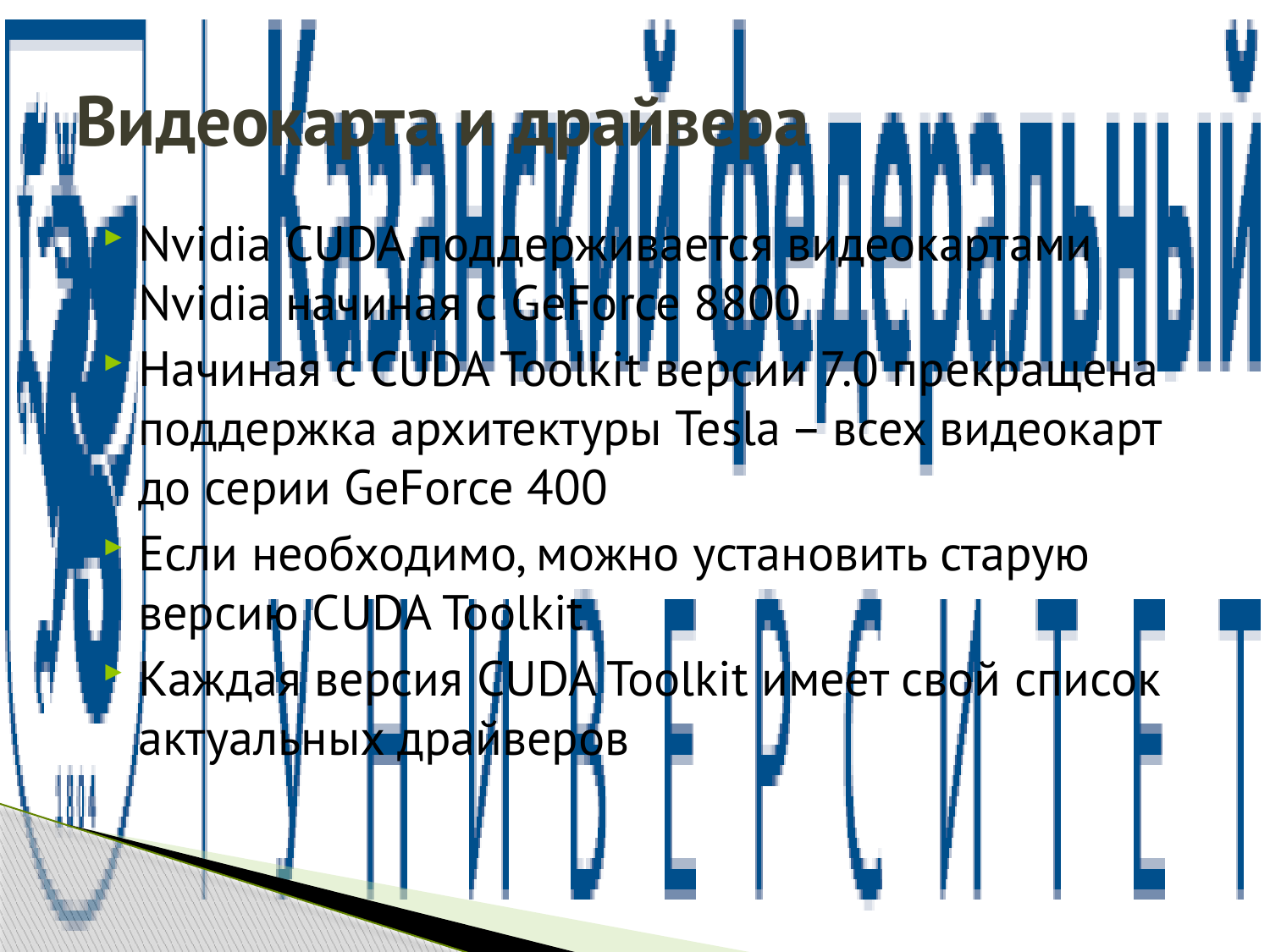

# Видеокарта и драйвера
Nvidia CUDA поддерживается видеокартами Nvidia начиная с GeForce 8800
Начиная с CUDA Toolkit версии 7.0 прекращена поддержка архитектуры Tesla – всех видеокарт до серии GeForce 400
Если необходимо, можно установить старую версию CUDA Toolkit
Каждая версия CUDA Toolkit имеет свой список актуальных драйверов